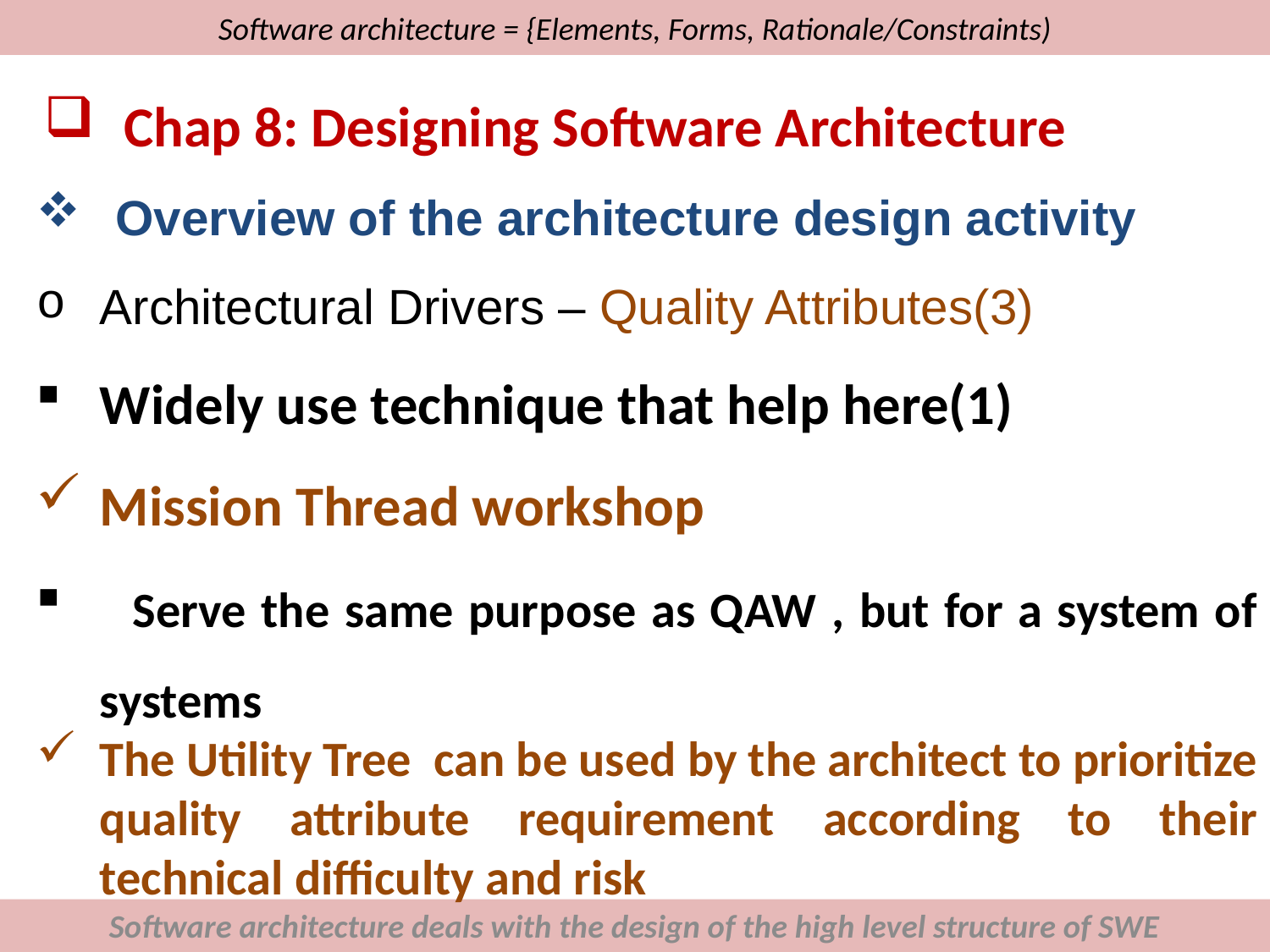

# Software architecture = {Elements, Forms, Rationale/Constraints)
Chap 8: Designing Software Architecture
Overview of the architecture design activity
Architectural Drivers – Quality Attributes(3)
Widely use technique that help here(1)
Mission Thread workshop
  Serve the same purpose as QAW , but for a system of systems
The Utility Tree  can be used by the architect to prioritize quality attribute requirement according to their technical difficulty and risk

Software architecture deals with the design of the high level structure of SWE